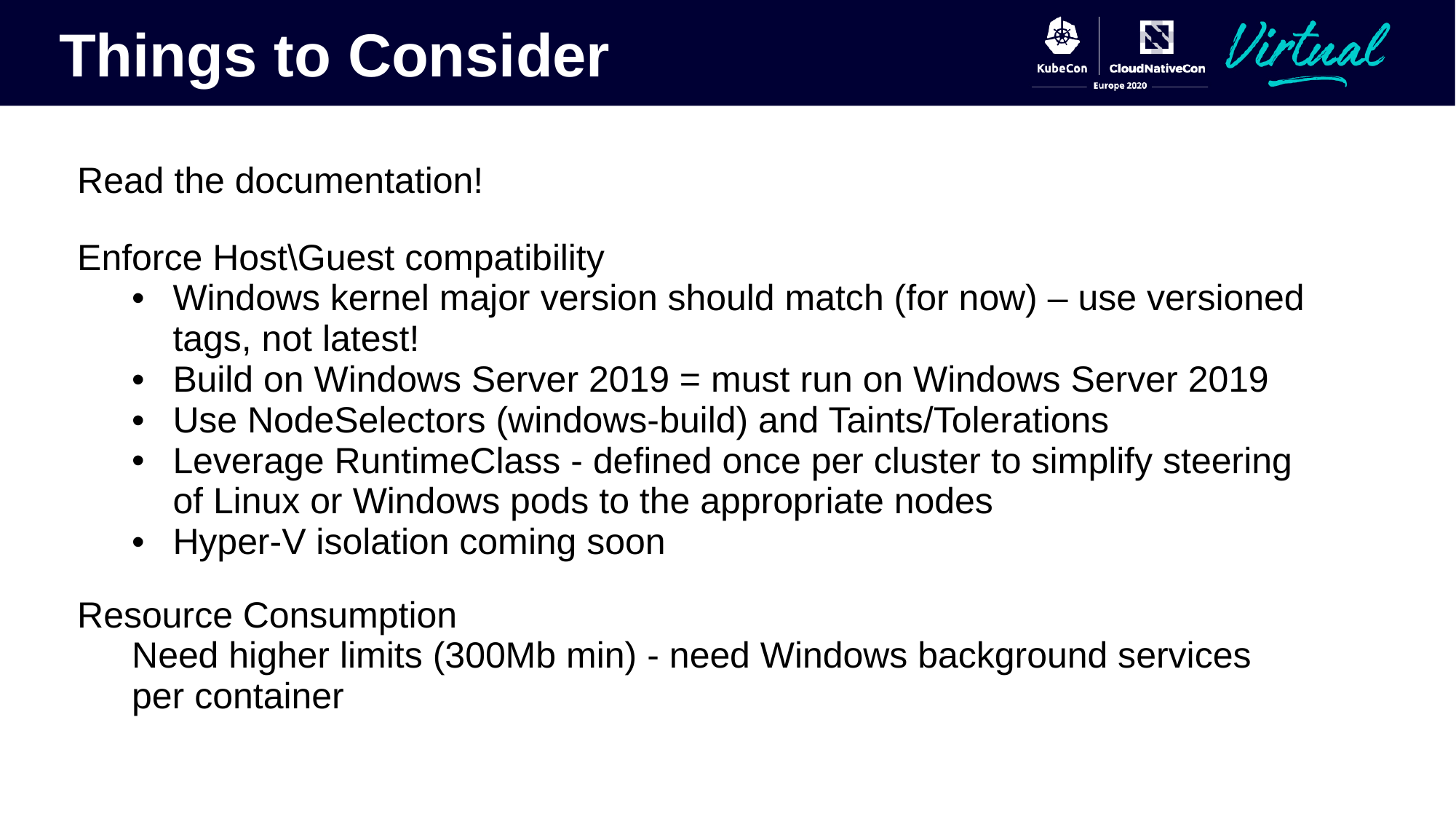

Things to Consider

Read the documentation!

Enforce Host\Guest compatibility
Windows kernel major version should match (for now) – use versioned tags, not latest!
Build on Windows Server 2019 = must run on Windows Server 2019
Use NodeSelectors (windows-build) and Taints/Tolerations
Leverage RuntimeClass - defined once per cluster to simplify steering of Linux or Windows pods to the appropriate nodes
Hyper-V isolation coming soon

Resource Consumption
Need higher limits (300Mb min) - need Windows background services per container